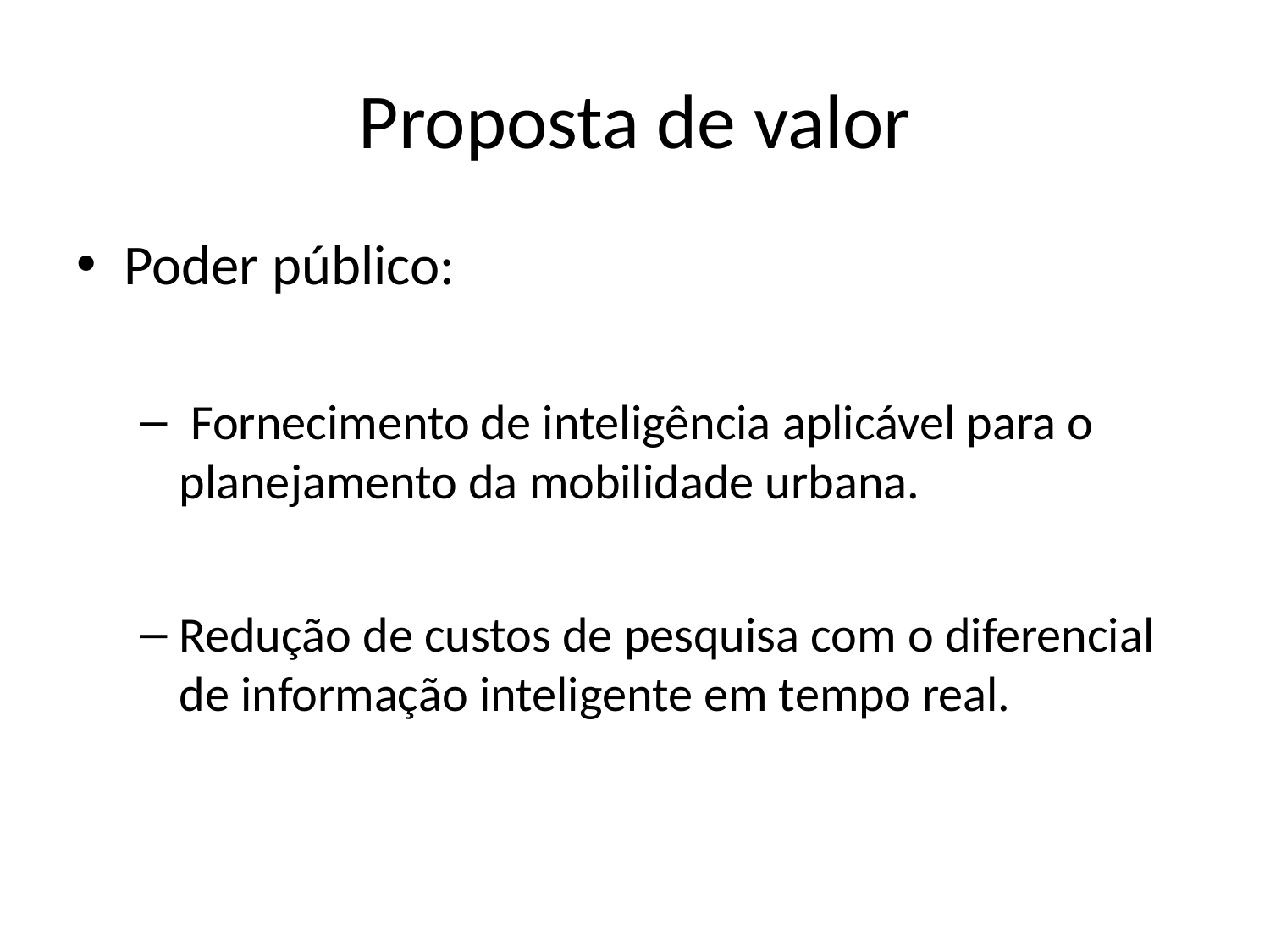

# Proposta de valor
Poder público:

 Fornecimento de inteligência aplicável para o planejamento da mobilidade urbana.

Redução de custos de pesquisa com o diferencial de informação inteligente em tempo real.